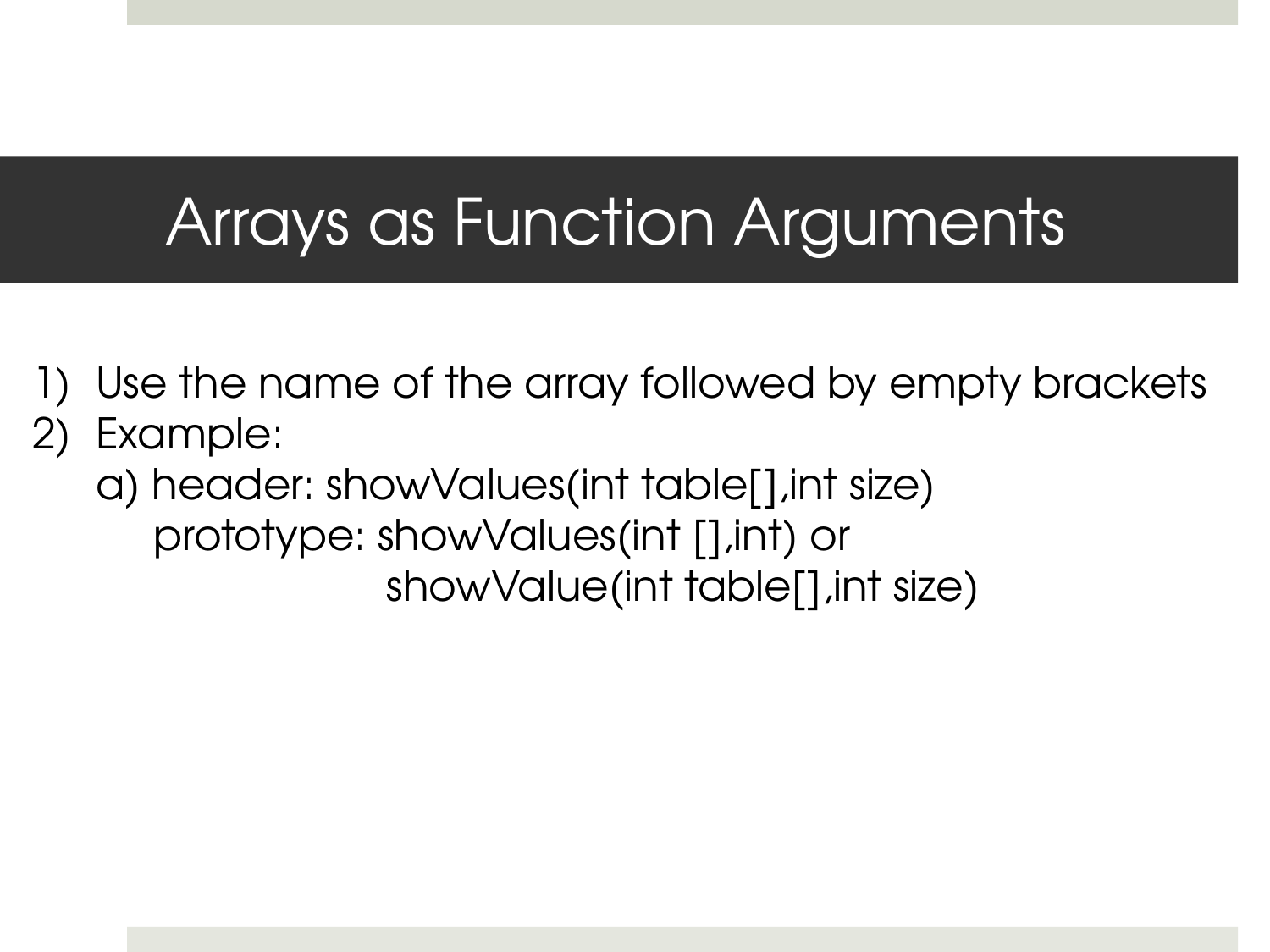

# Arrays as Function Arguments
Use the name of the array followed by empty brackets
Example:
a) header: showValues(int table[],int size)
     prototype: showValues(int [],int) or
                         showValue(int table[],int size)